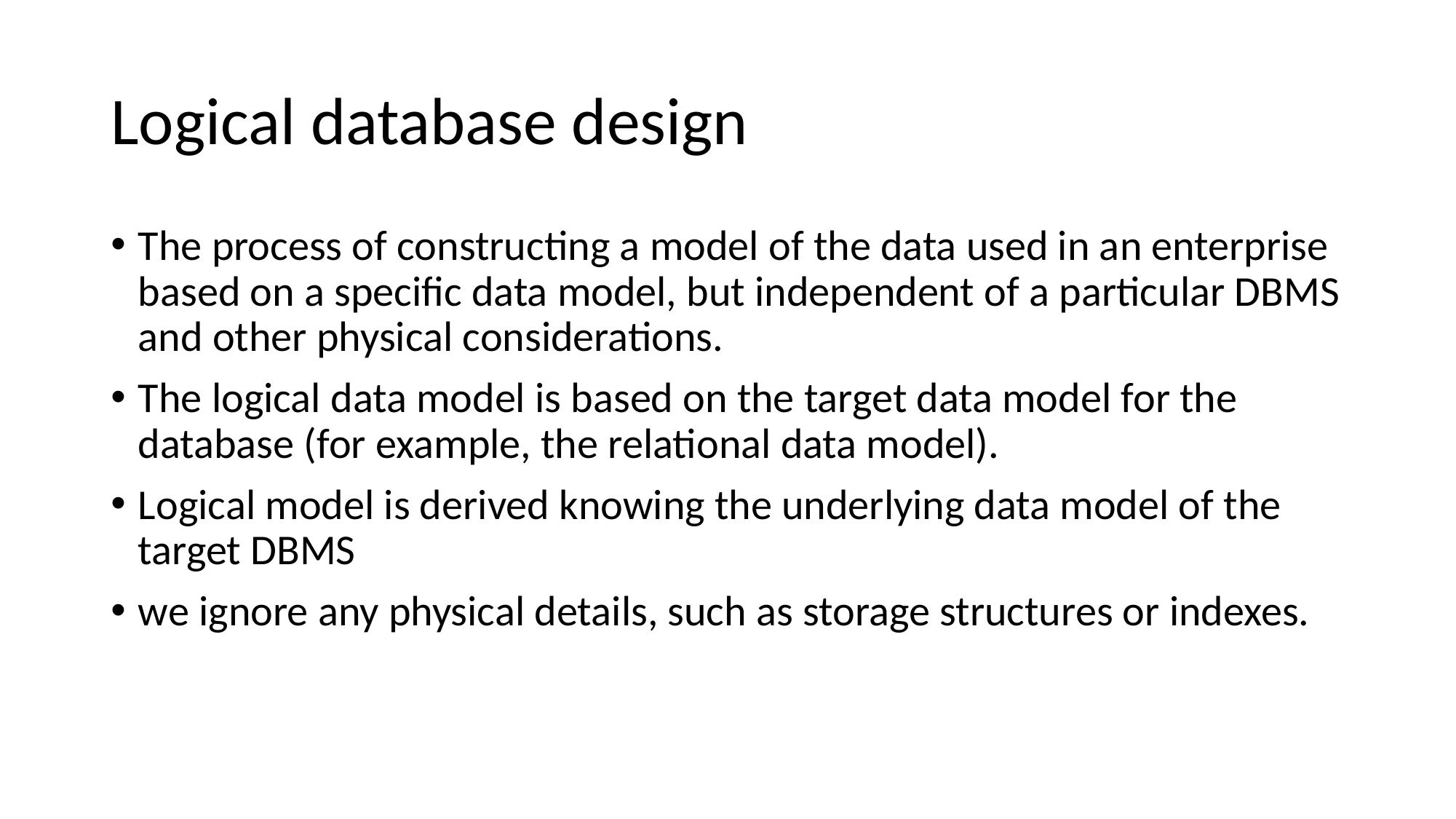

# Logical database design
The process of constructing a model of the data used in an enterprise based on a specific data model, but independent of a particular DBMS and other physical considerations.
The logical data model is based on the target data model for the database (for example, the relational data model).
Logical model is derived knowing the underlying data model of the target DBMS
we ignore any physical details, such as storage structures or indexes.